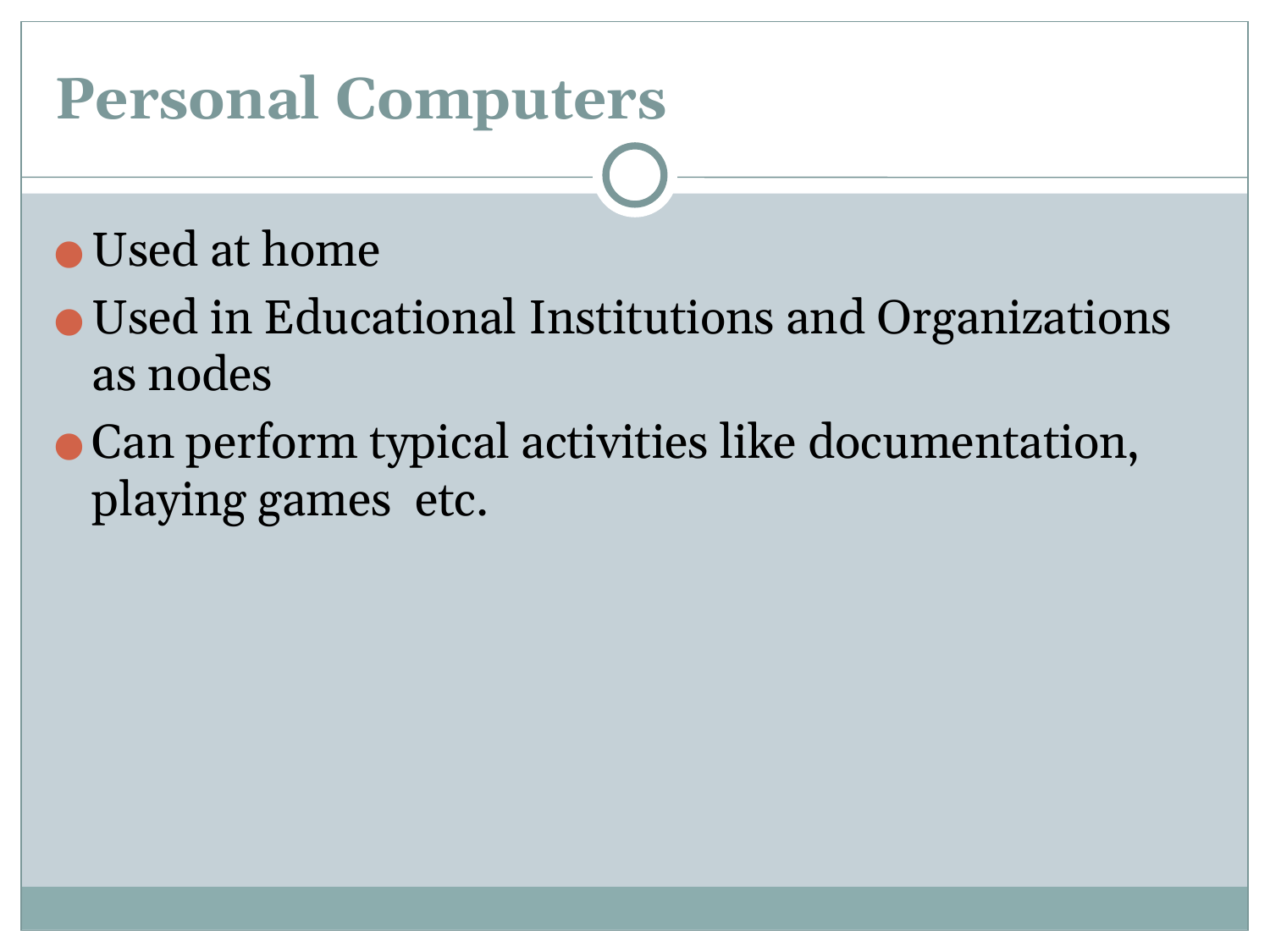

Personal Computers
Used at home
Used in Educational Institutions and Organizations as nodes
Can perform typical activities like documentation, playing games  etc.